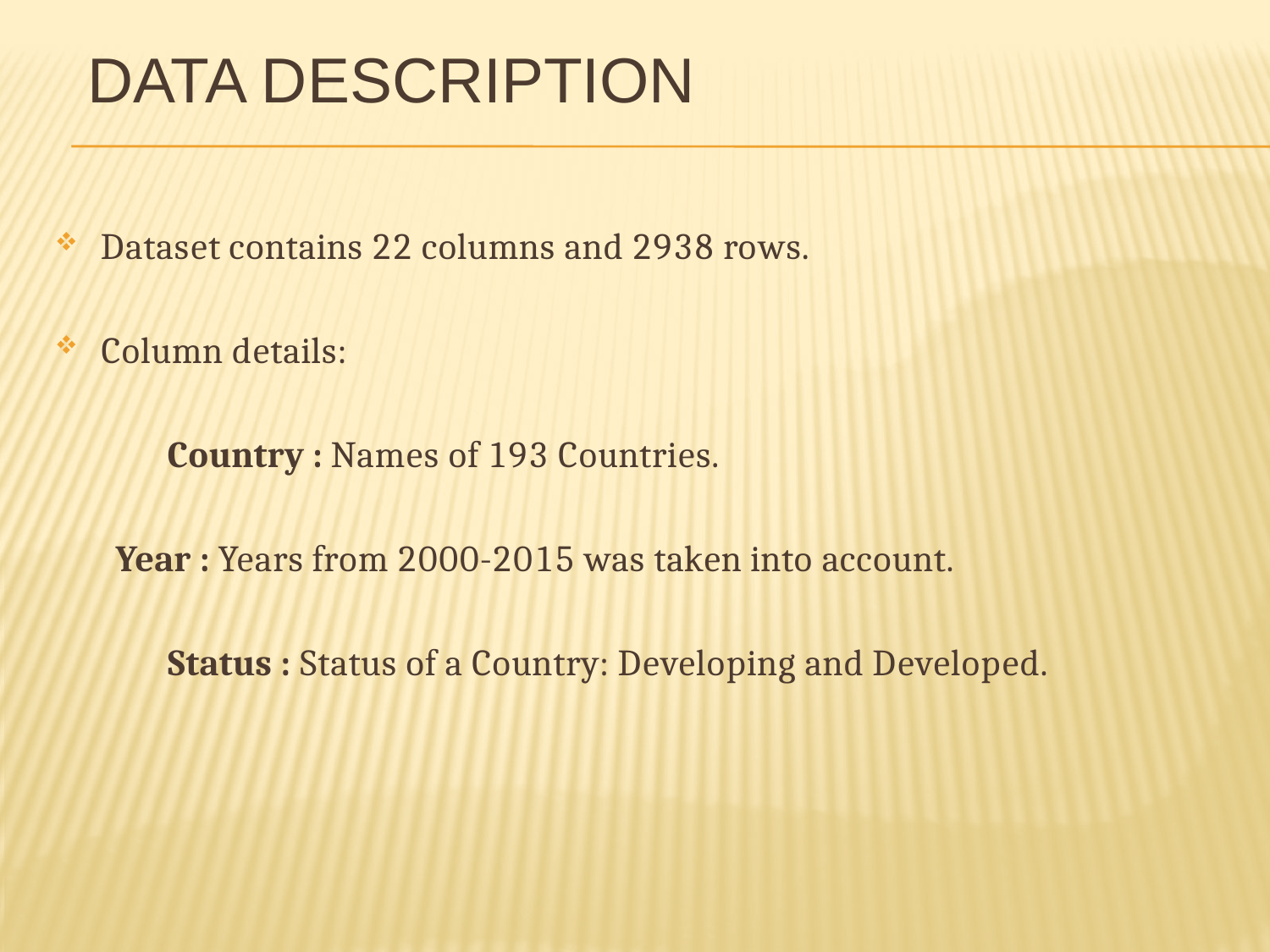

# Data description
Dataset contains 22 columns and 2938 rows.

Column details:

	Country : Names of 193 Countries.

	Year : Years from 2000-2015 was taken into account.

	Status : Status of a Country: Developing and Developed.